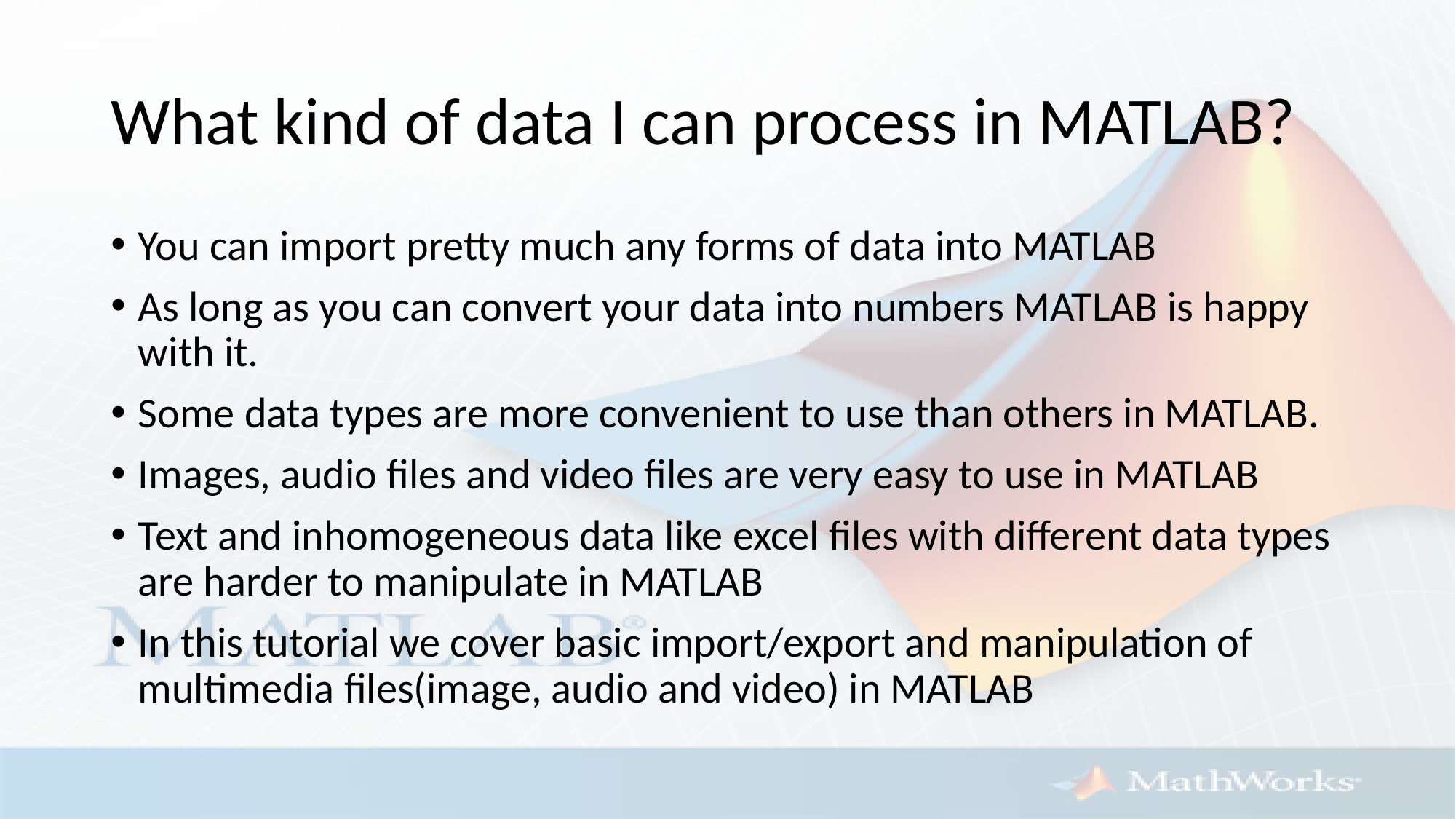

# What kind of data I can process in MATLAB?
You can import pretty much any forms of data into MATLAB
As long as you can convert your data into numbers MATLAB is happy with it.
Some data types are more convenient to use than others in MATLAB.
Images, audio files and video files are very easy to use in MATLAB
Text and inhomogeneous data like excel files with different data types are harder to manipulate in MATLAB
In this tutorial we cover basic import/export and manipulation of multimedia files(image, audio and video) in MATLAB